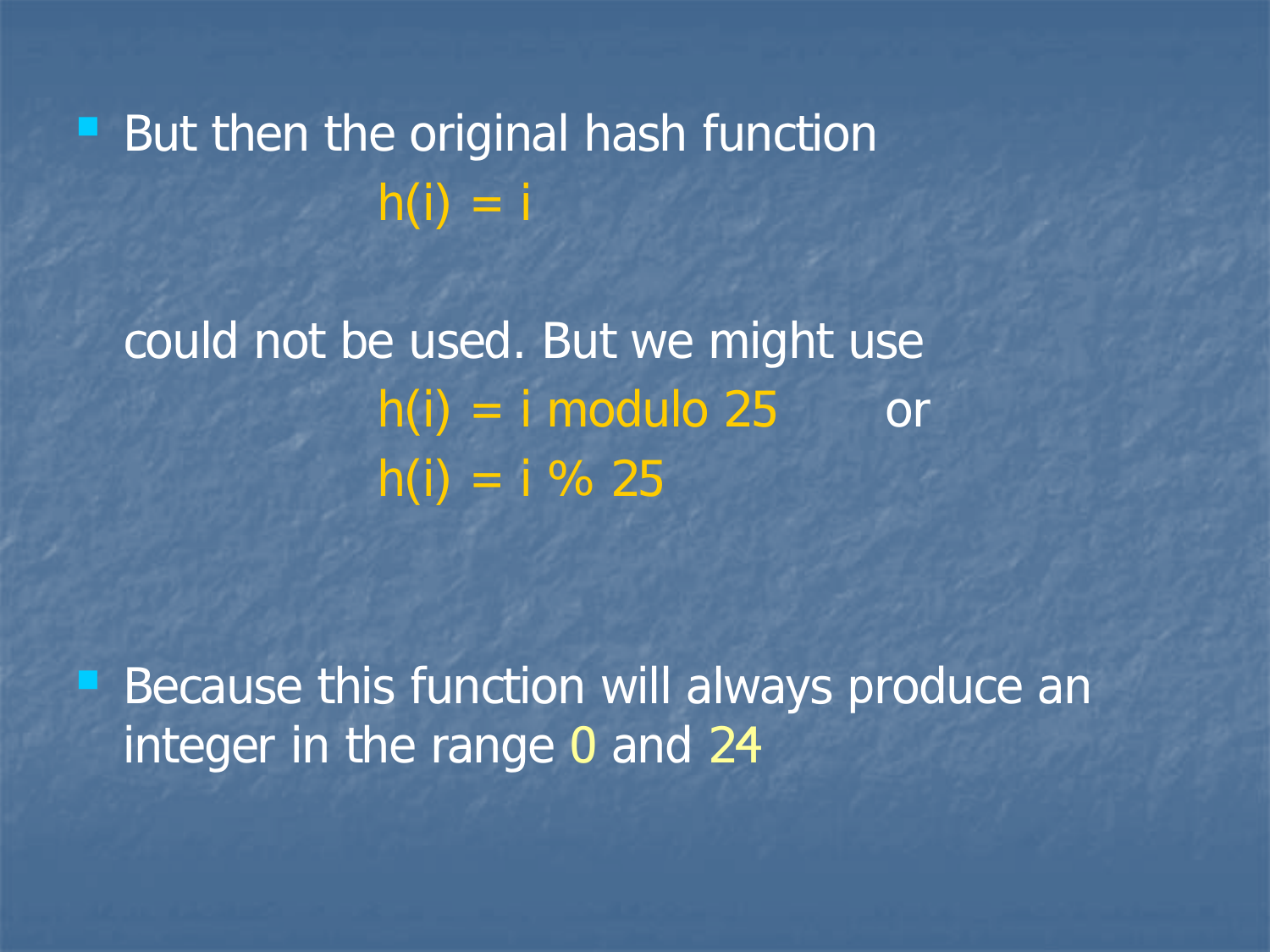

# But then the original hash function
			h(i) = i

	could not be used. But we might use
			h(i) = i modulo 25       or
			h(i) = i % 25

Because this function will always produce an integer in the range 0 and 24